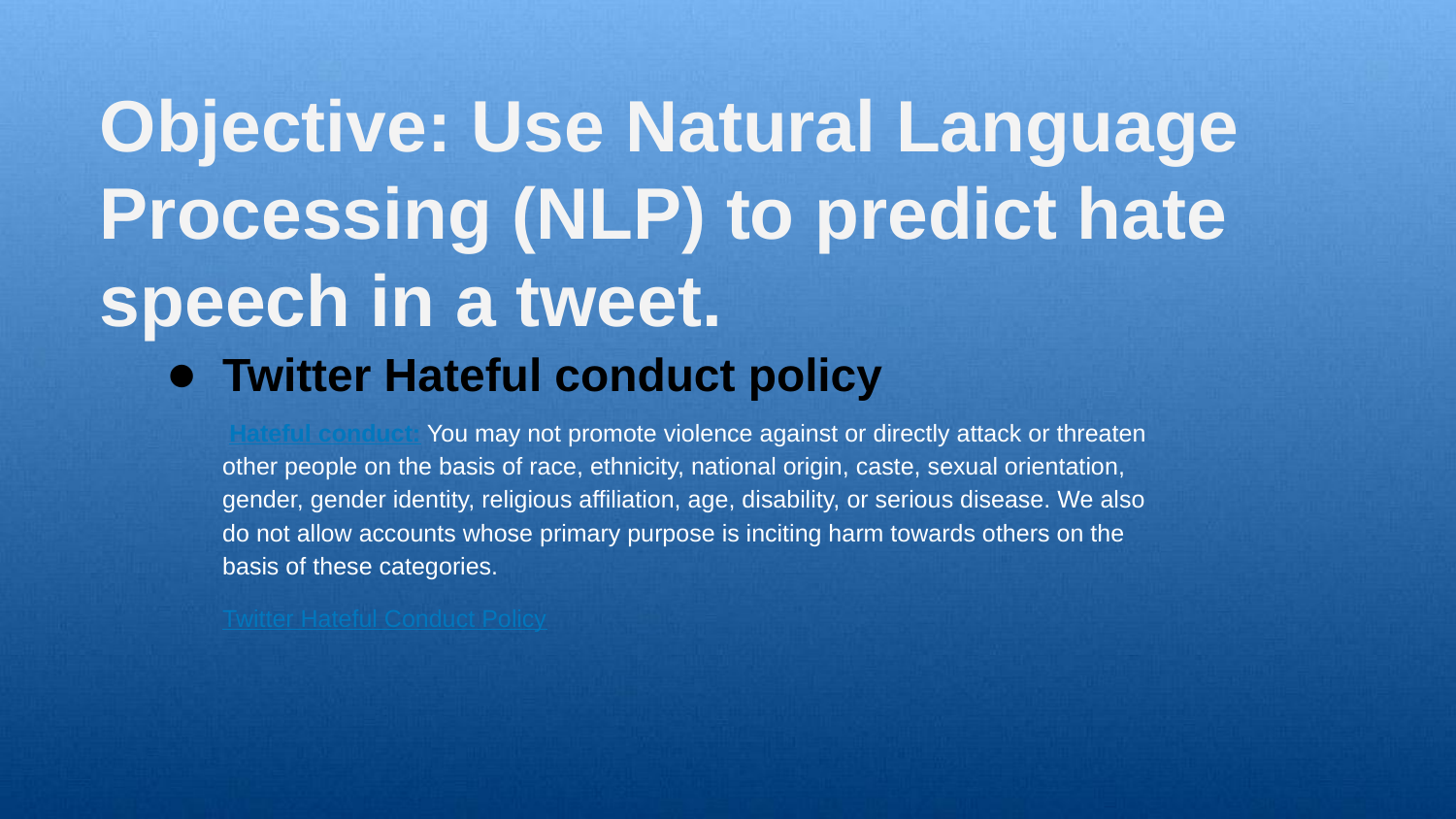

Objective: Use Natural Language Processing (NLP) to predict hate speech in a tweet.
Twitter Hateful conduct policy
 Hateful conduct: You may not promote violence against or directly attack or threaten other people on the basis of race, ethnicity, national origin, caste, sexual orientation, gender, gender identity, religious affiliation, age, disability, or serious disease. We also do not allow accounts whose primary purpose is inciting harm towards others on the basis of these categories.
Twitter Hateful Conduct Policy